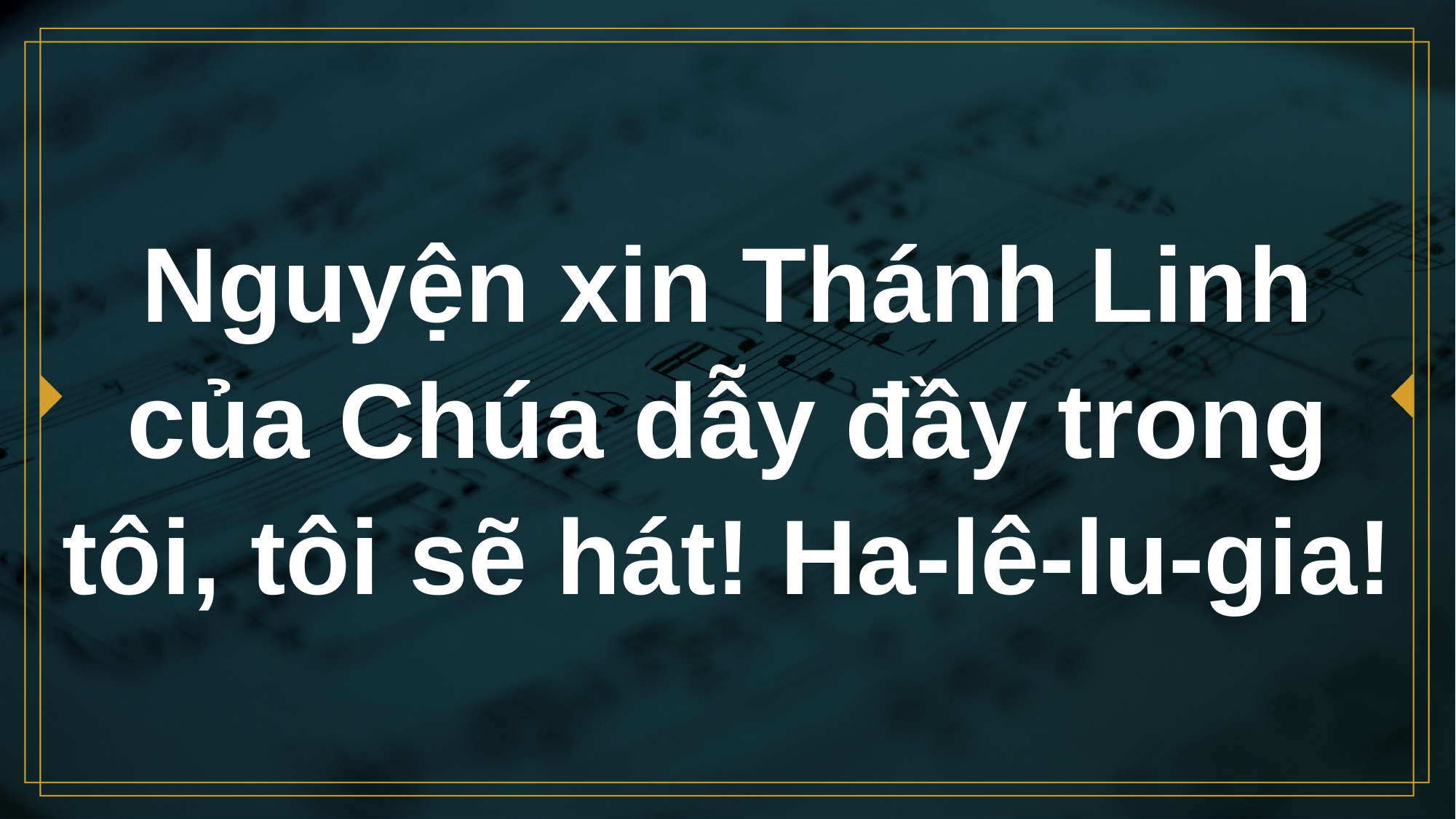

# Nguyện xin Thánh Linh của Chúa dẫy đầy trong tôi, tôi sẽ hát! Ha-lê-lu-gia!